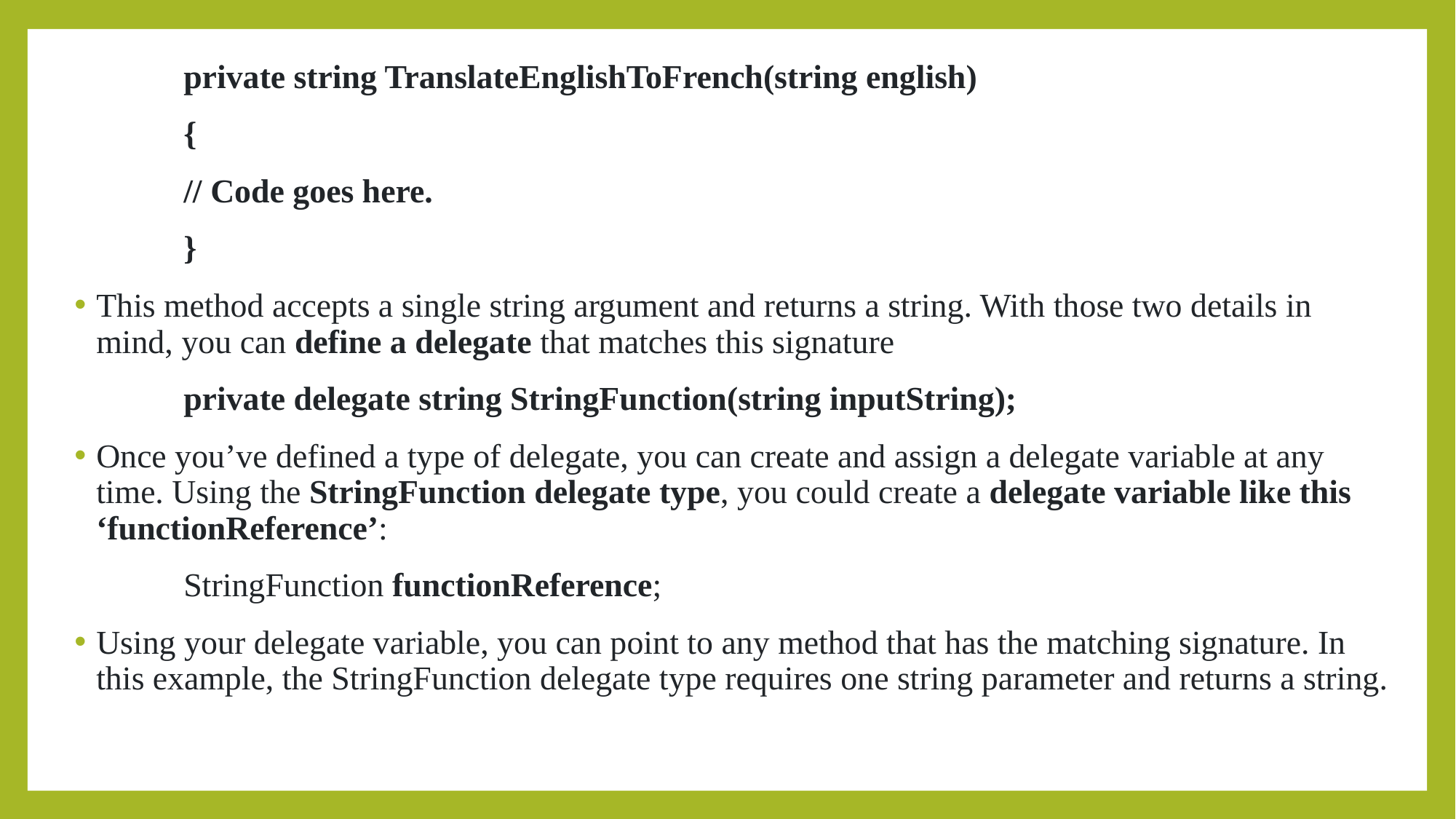

private string TranslateEnglishToFrench(string english)
	{
	// Code goes here.
	}
This method accepts a single string argument and returns a string. With those two details in mind, you can define a delegate that matches this signature
	private delegate string StringFunction(string inputString);
Once you’ve defined a type of delegate, you can create and assign a delegate variable at any time. Using the StringFunction delegate type, you could create a delegate variable like this ‘functionReference’:
	StringFunction functionReference;
Using your delegate variable, you can point to any method that has the matching signature. In this example, the StringFunction delegate type requires one string parameter and returns a string.